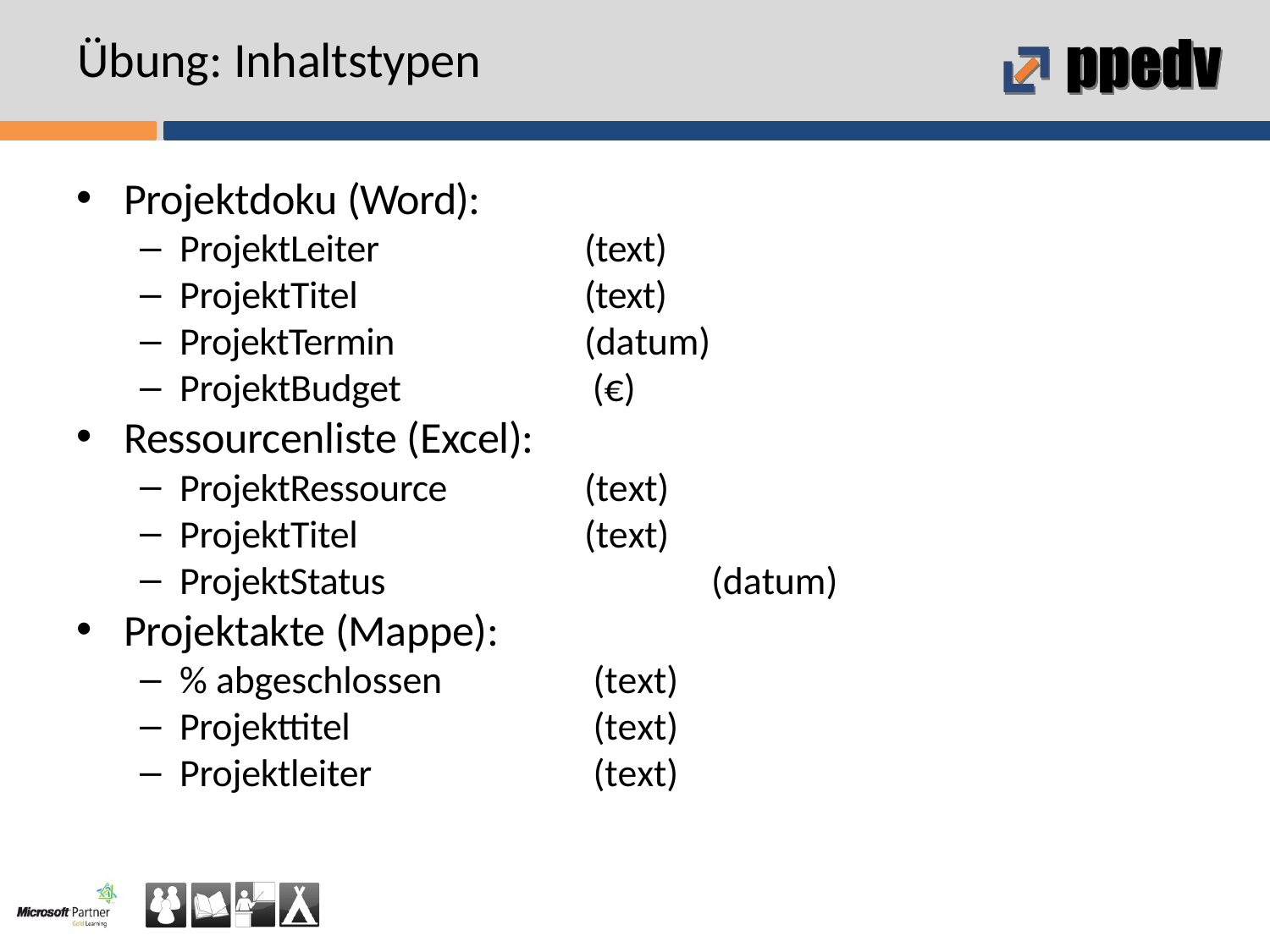

# Übung: Inhaltstypen
Projektdoku (Word):
ProjektLeiter
ProjektTitel
ProjektTermin
ProjektBudget
Ressourcenliste (Excel):
ProjektRessource
ProjektTitel
ProjektStatus
Projektakte (Mappe):
% abgeschlossen
Projekttitel
Projektleiter
(text)
(text)  (datum)  (€)
(text)
(text)
(datum)
(text)
(text)
(text)